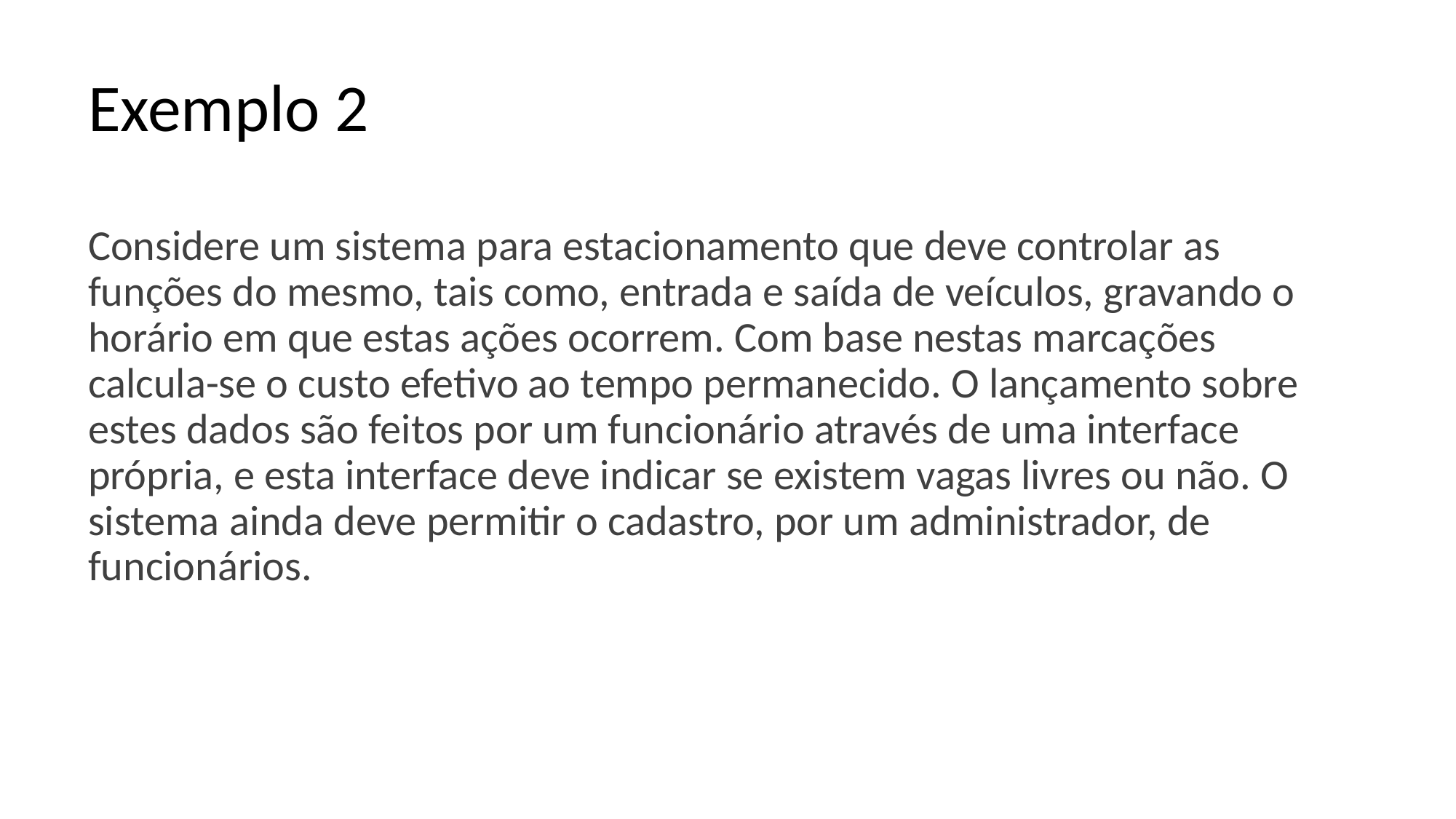

# Exemplo 2
Considere um sistema para estacionamento que deve controlar as funções do mesmo, tais como, entrada e saída de veículos, gravando o horário em que estas ações ocorrem. Com base nestas marcações calcula-se o custo efetivo ao tempo permanecido. O lançamento sobre estes dados são feitos por um funcionário através de uma interface própria, e esta interface deve indicar se existem vagas livres ou não. O sistema ainda deve permitir o cadastro, por um administrador, de funcionários.